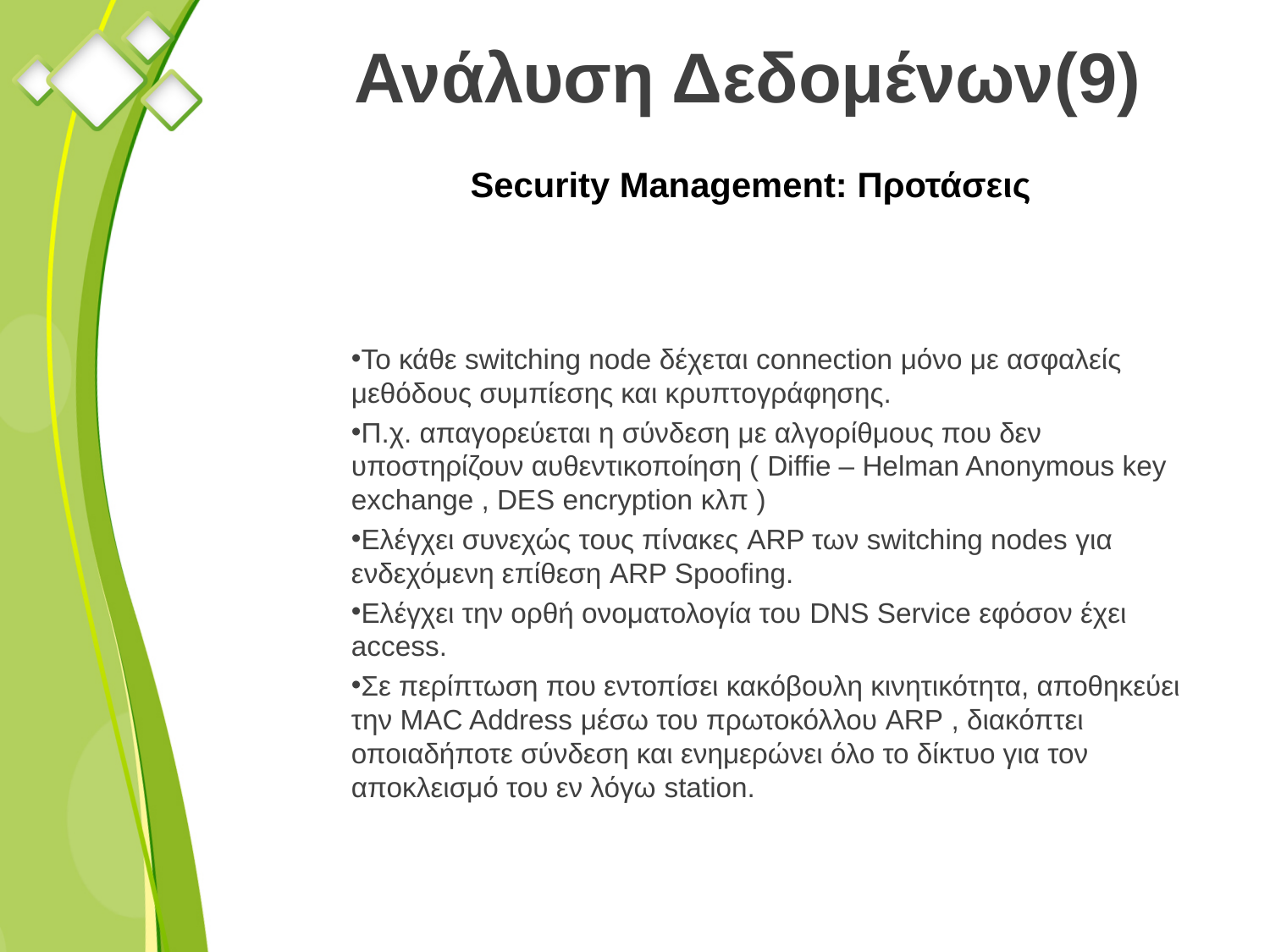

# Ανάλυση Δεδομένων(9)
Security Management: Προτάσεις

Το κάθε switching node δέχεται connection μόνο με ασφαλείς μεθόδους συμπίεσης και κρυπτογράφησης.
Π.χ. απαγορεύεται η σύνδεση με αλγορίθμους που δεν υποστηρίζουν αυθεντικοποίηση ( Diffie – Helman Anonymous key exchange , DES encryption κλπ )
Ελέγχει συνεχώς τους πίνακες ARP των switching nodes για ενδεχόμενη επίθεση ARP Spoofing.
Ελέγχει την ορθή ονοματολογία του DNS Service εφόσον έχει       access.
Σε περίπτωση που εντοπίσει κακόβουλη κινητικότητα, αποθηκεύει την MAC Address μέσω του πρωτοκόλλου ARP , διακόπτει οποιαδήποτε σύνδεση και ενημερώνει όλο το δίκτυο για τον αποκλεισμό του εν λόγω station.